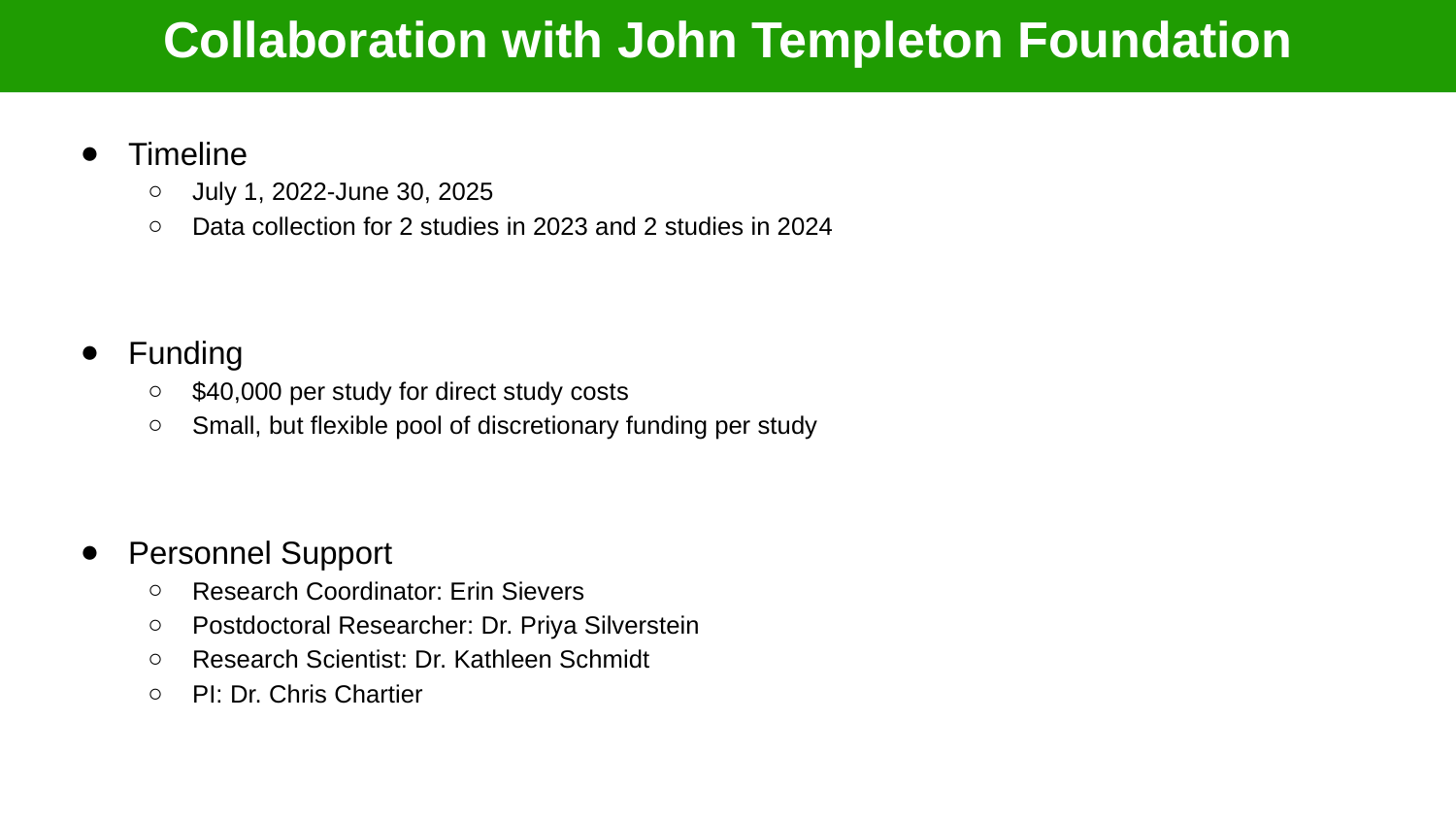

Collaboration with John Templeton Foundation

Timeline
July 1, 2022-June 30, 2025
Data collection for 2 studies in 2023 and 2 studies in 2024

Funding
$40,000 per study for direct study costs
Small, but flexible pool of discretionary funding per study

Personnel Support
Research Coordinator: Erin Sievers
Postdoctoral Researcher: Dr. Priya Silverstein
Research Scientist: Dr. Kathleen Schmidt
PI: Dr. Chris Chartier